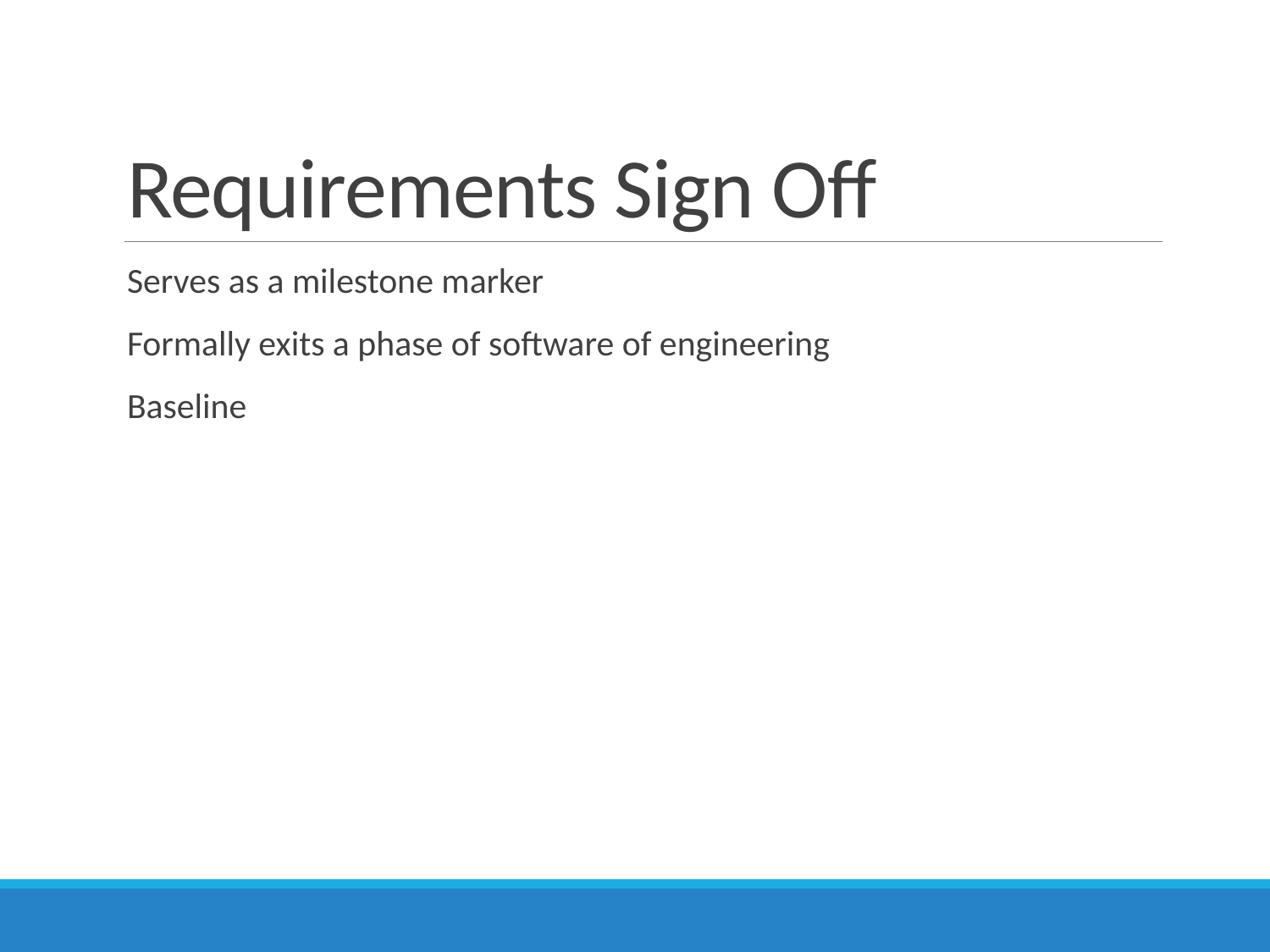

# Requirements Sign Off
Serves as a milestone marker
Formally exits a phase of software of engineering
Baseline